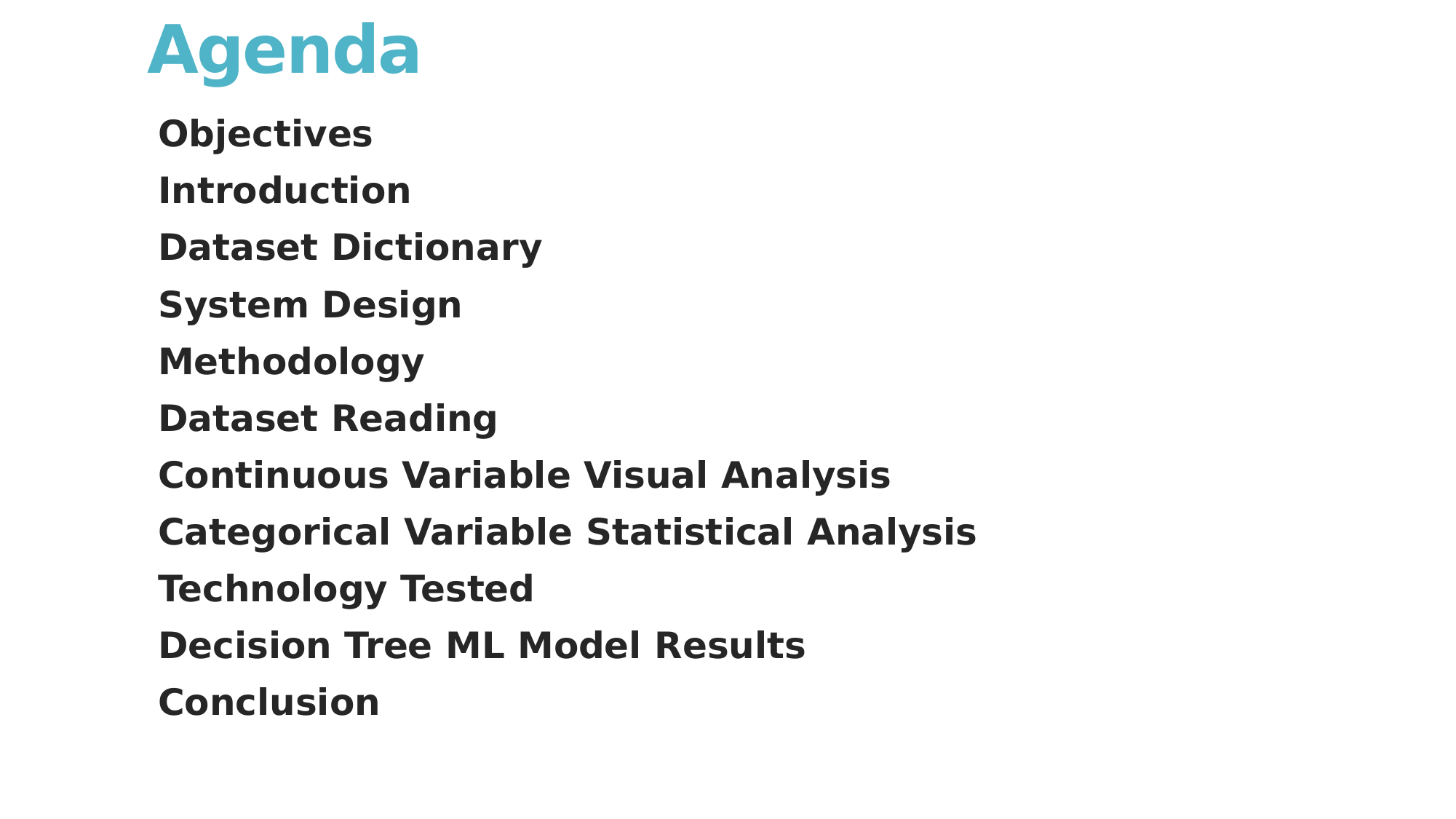

# Agenda
Objectives
Introduction
Dataset Dictionary
System Design
Methodology
Dataset Reading
Continuous Variable Visual Analysis
Categorical Variable Statistical Analysis
Technology Tested
Decision Tree ML Model Results
Conclusion